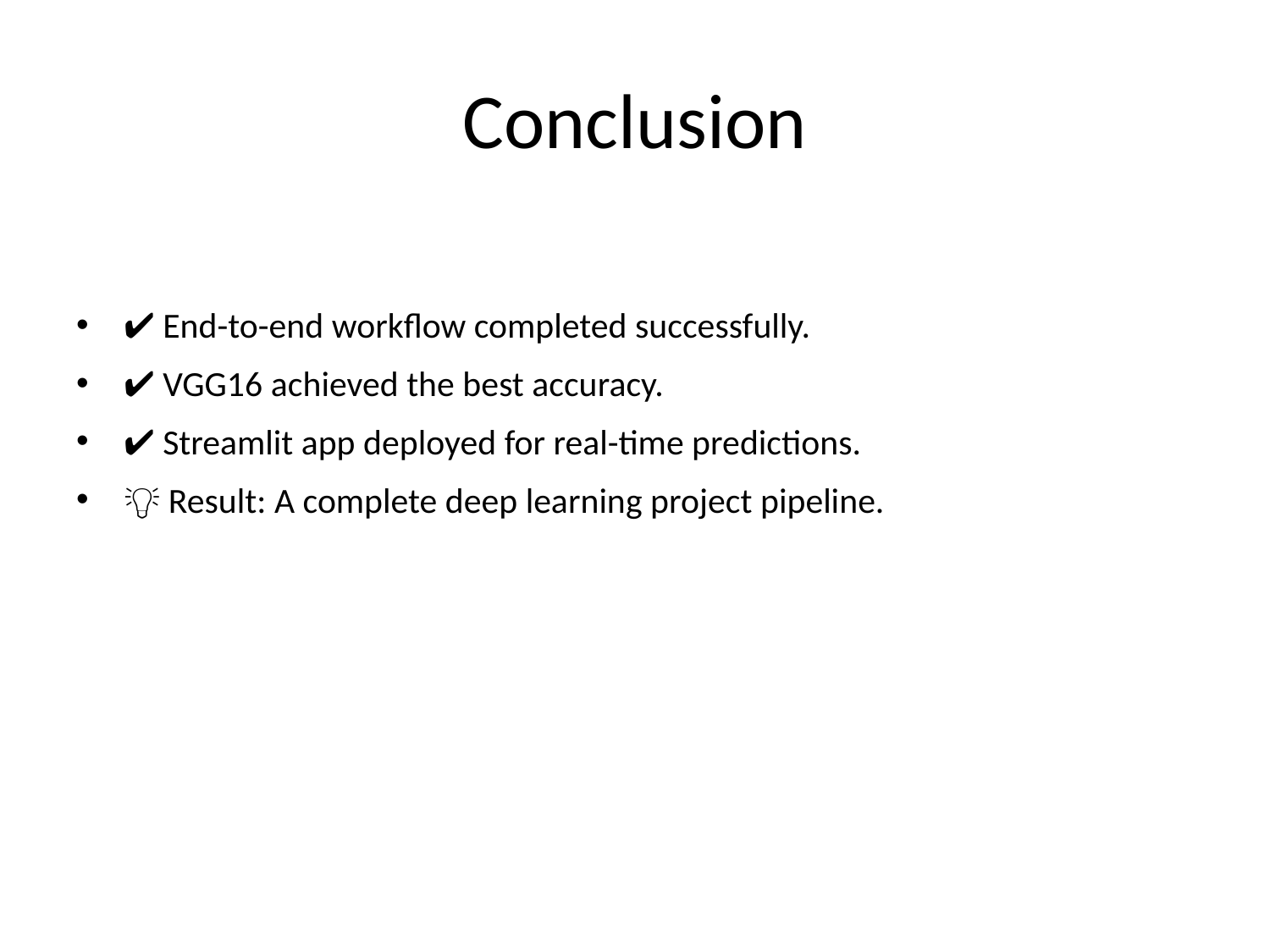

# Conclusion

✔️ End-to-end workflow completed successfully.
✔️ VGG16 achieved the best accuracy.
✔️ Streamlit app deployed for real-time predictions.
💡 Result: A complete deep learning project pipeline.